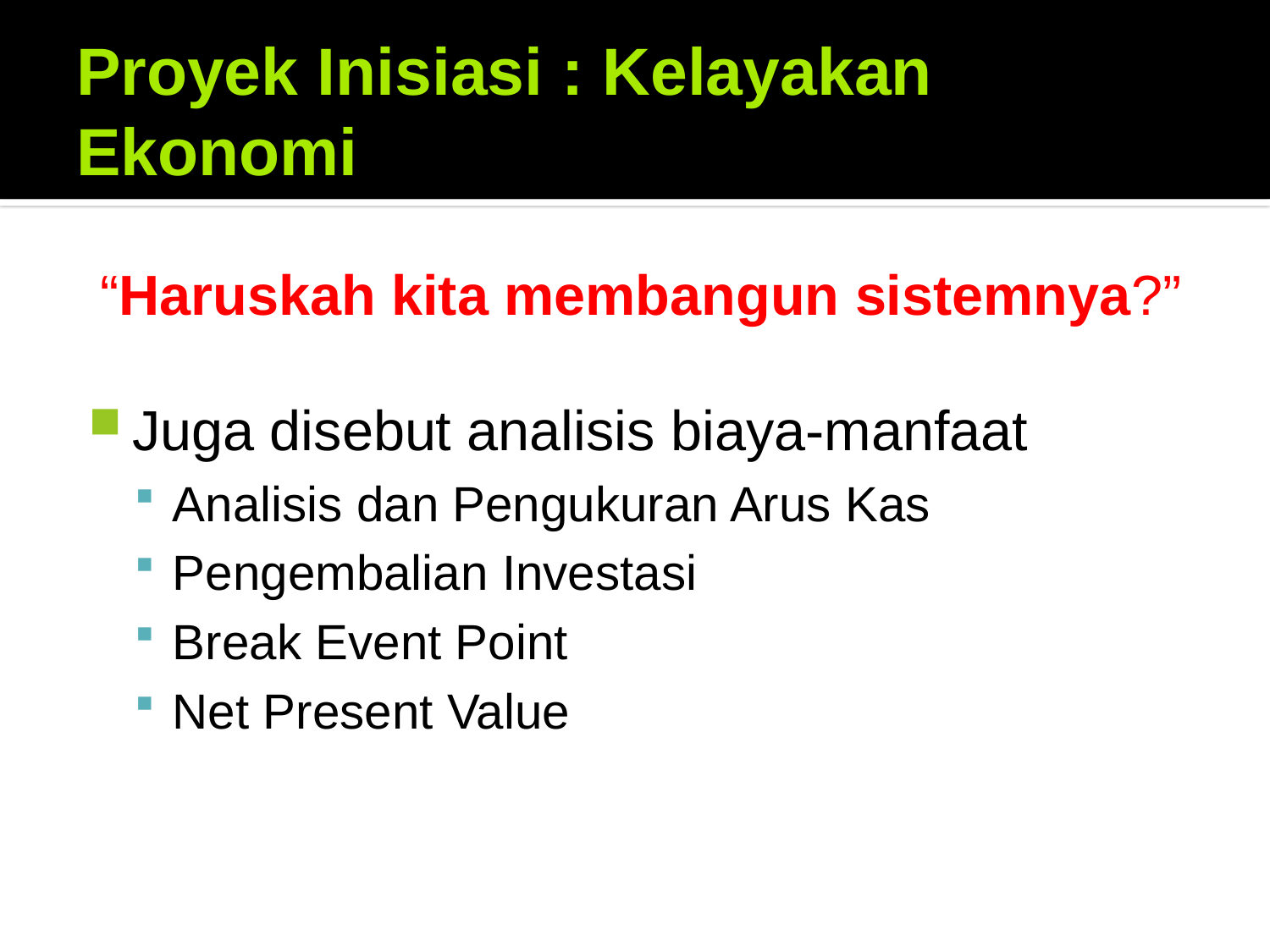

# Proyek Inisiasi : Kelayakan Ekonomi
“Haruskah kita membangun sistemnya?”

Juga disebut analisis biaya-manfaat
Analisis dan Pengukuran Arus Kas
Pengembalian Investasi
Break Event Point
Net Present Value